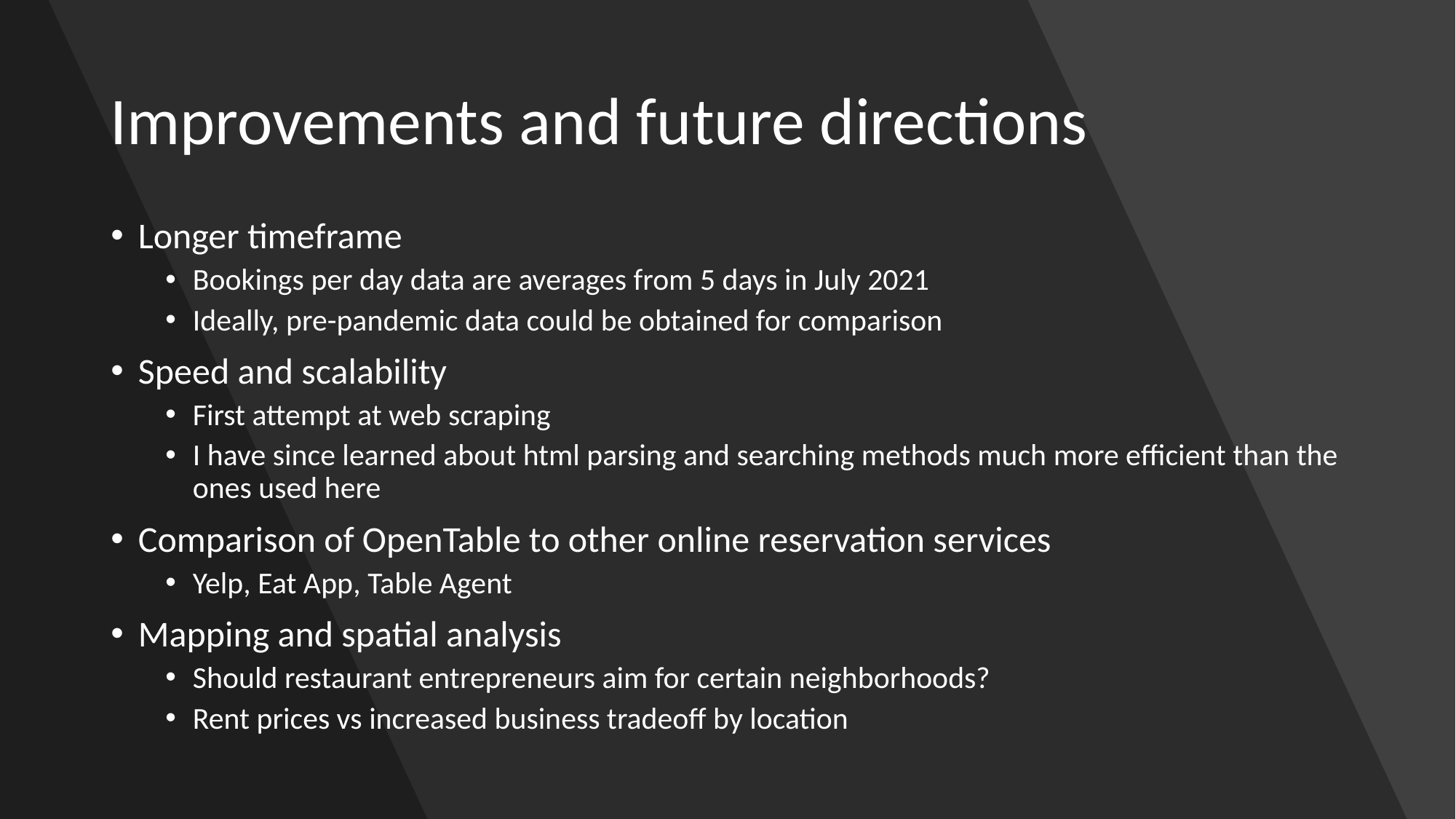

# Improvements and future directions
Longer timeframe
Bookings per day data are averages from 5 days in July 2021
Ideally, pre-pandemic data could be obtained for comparison
Speed and scalability
First attempt at web scraping
I have since learned about html parsing and searching methods much more efficient than the ones used here
Comparison of OpenTable to other online reservation services
Yelp, Eat App, Table Agent
Mapping and spatial analysis
Should restaurant entrepreneurs aim for certain neighborhoods?
Rent prices vs increased business tradeoff by location